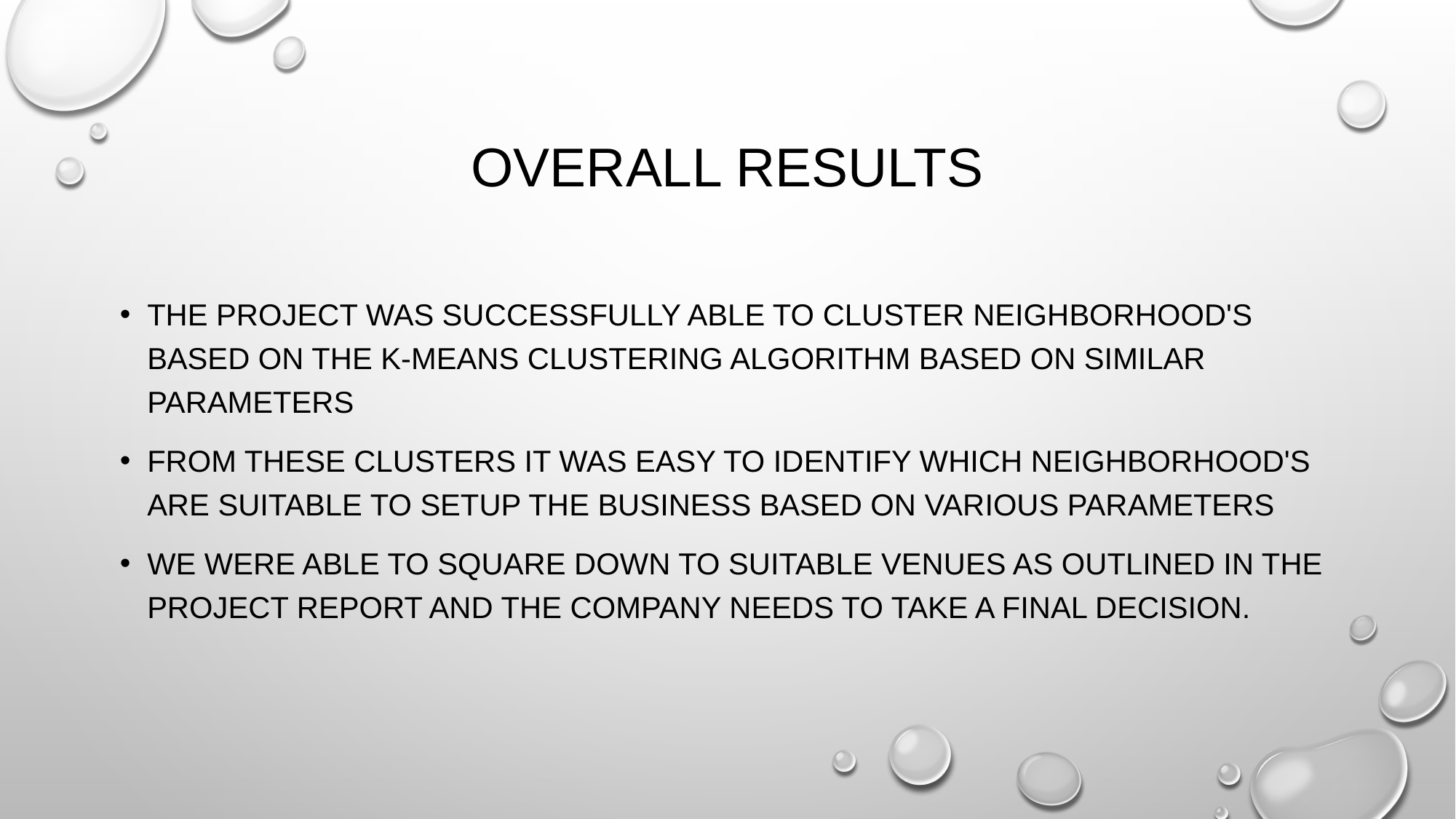

# Overall results
The project was successfully able to cluster neighborhood's based on the k-means clustering algorithm based on similar parameters
From these clusters it was easy to identify which neighborhood's are suitable to setup the business based on various parameters
We were able to square down to suitable venues as outlined in the project report and the company needs to take a final decision.